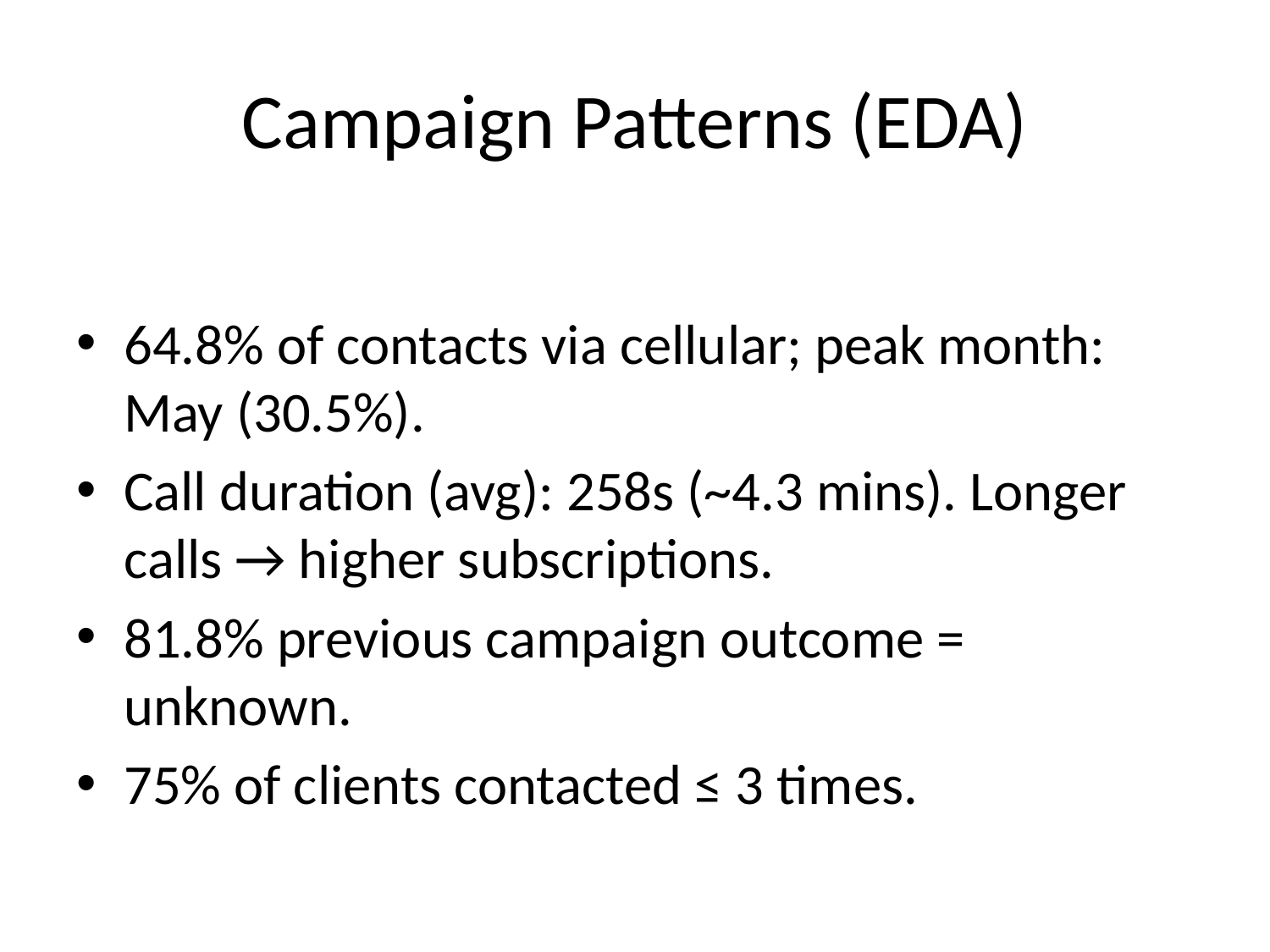

# Campaign Patterns (EDA)

64.8% of contacts via cellular; peak month: May (30.5%).
Call duration (avg): 258s (~4.3 mins). Longer calls → higher subscriptions.
81.8% previous campaign outcome = unknown.
75% of clients contacted ≤ 3 times.